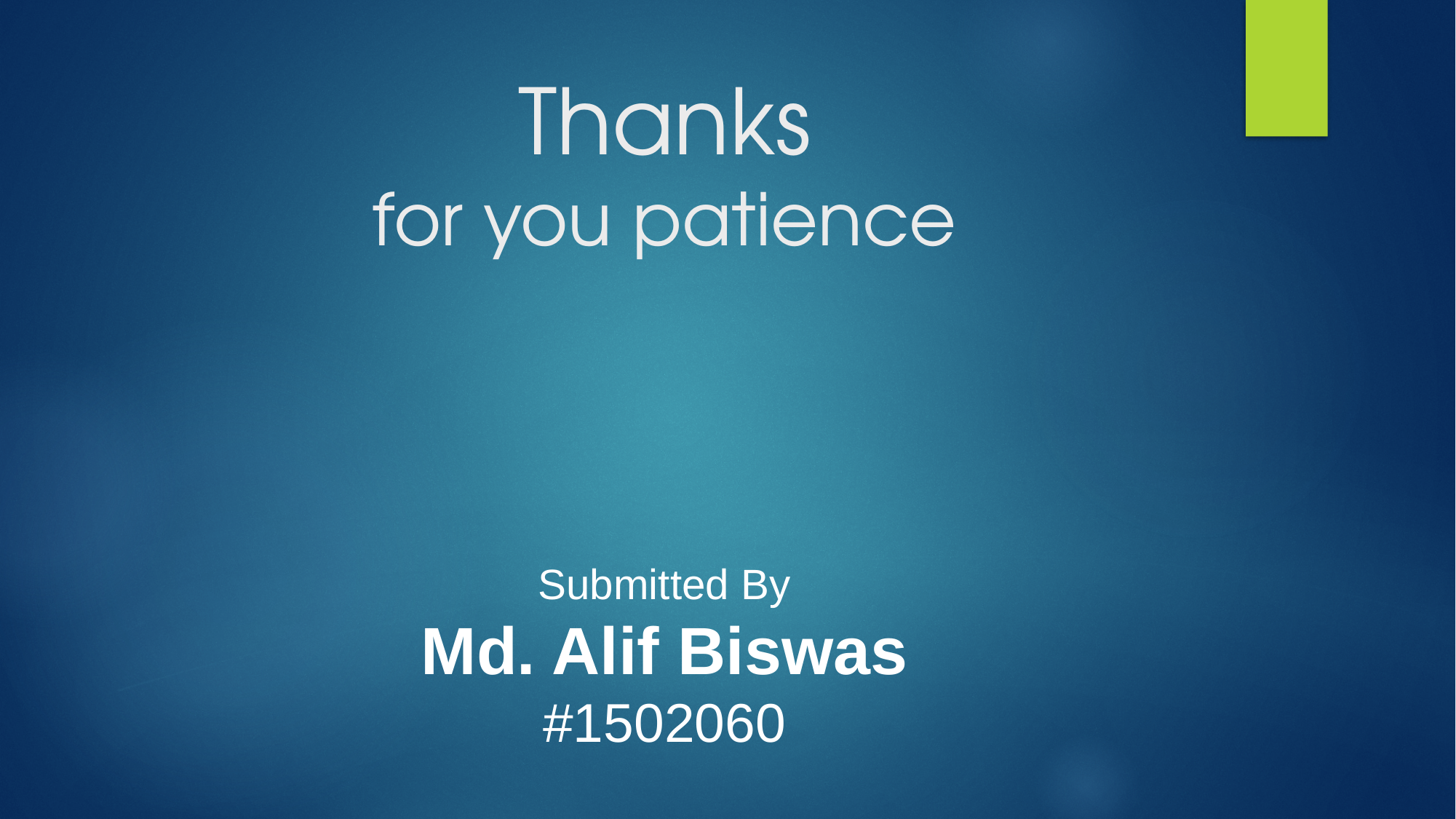

# Thanks for you patience
Submitted By
Md. Alif Biswas
#1502060